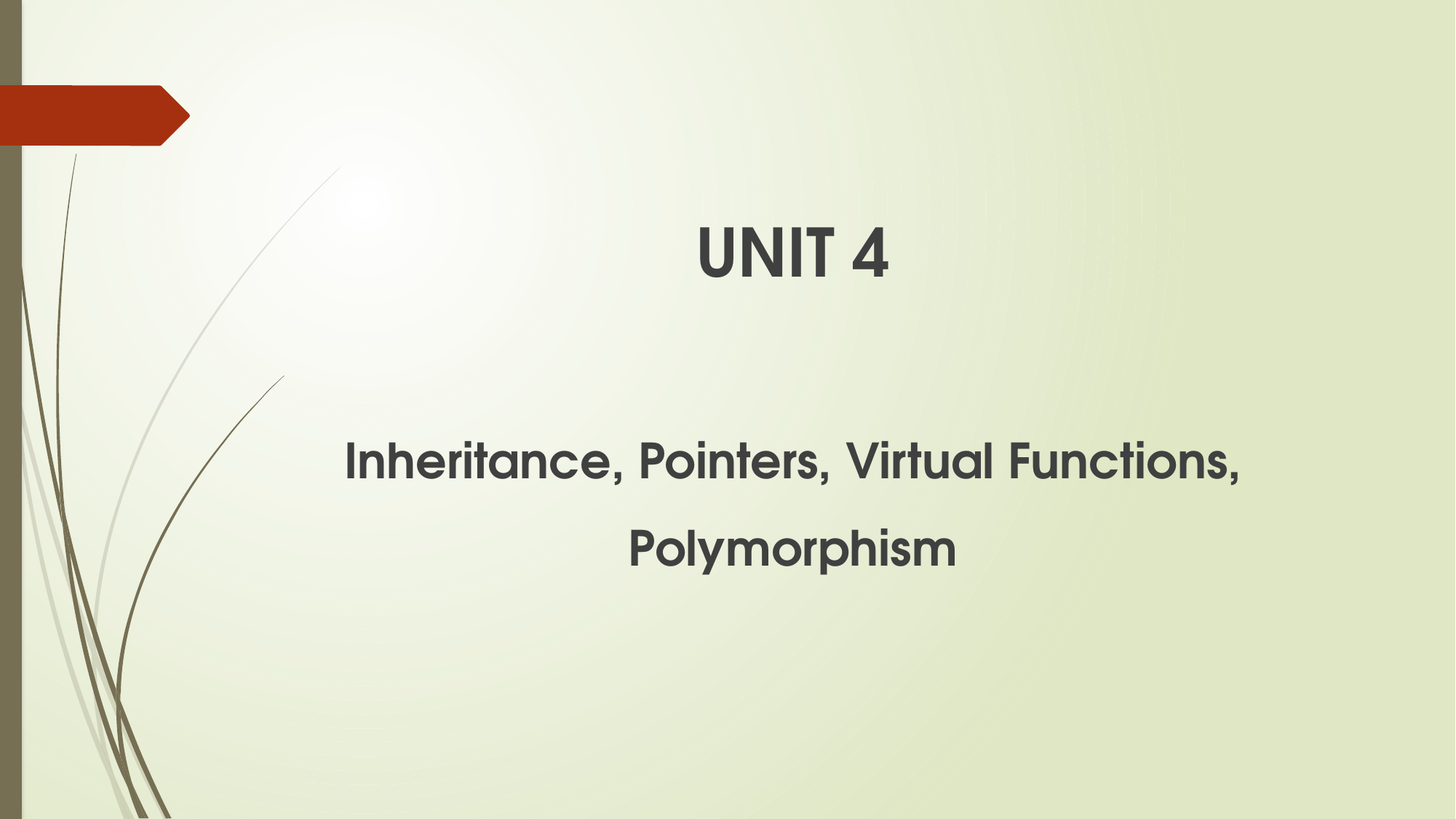

UNIT 4

Inheritance, Pointers, Virtual Functions, Polymorphism